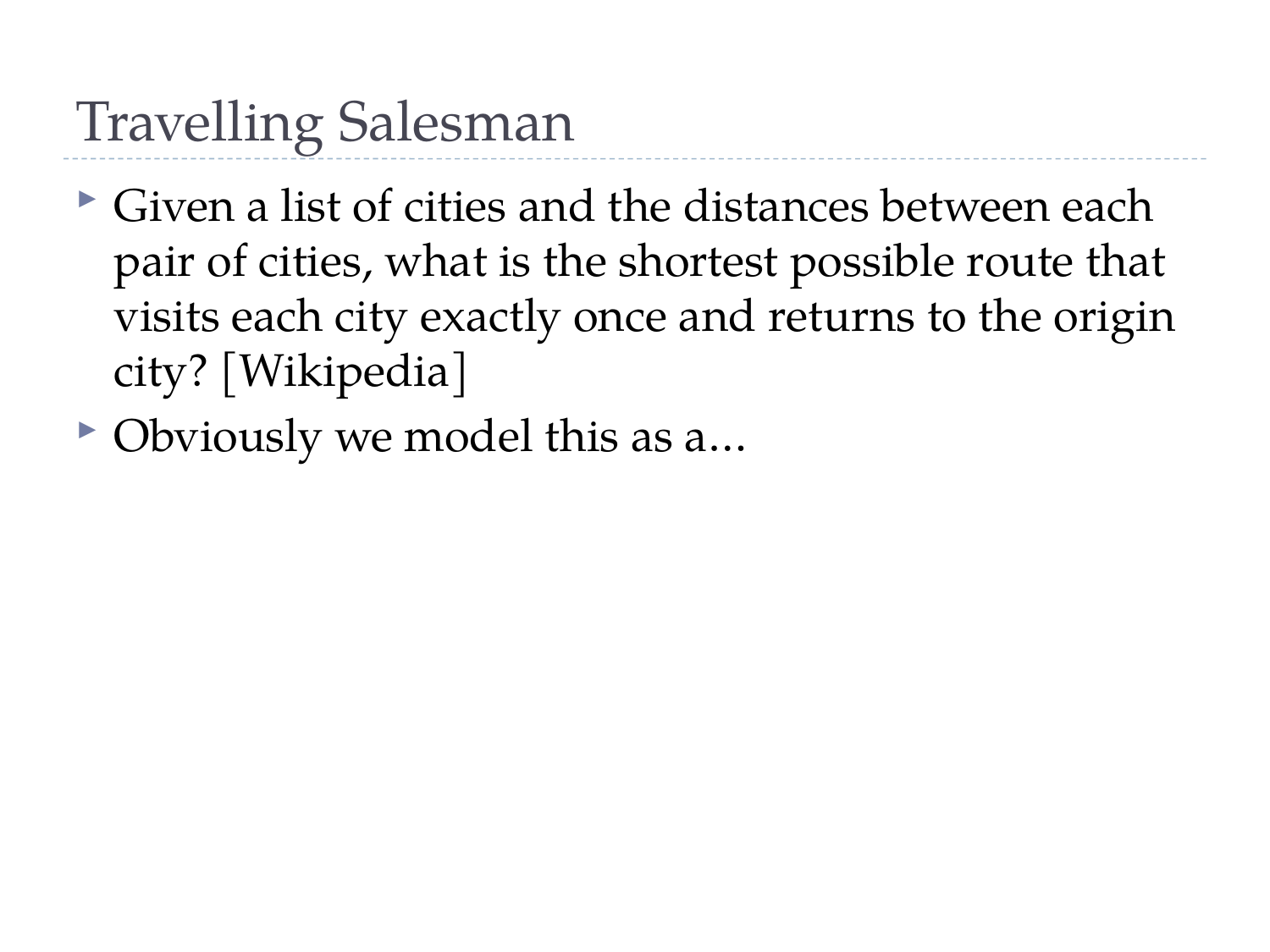

# Travelling Salesman
Given a list of cities and the distances between each pair of cities, what is the shortest possible route that visits each city exactly once and returns to the origin city? [Wikipedia]
Obviously we model this as a…